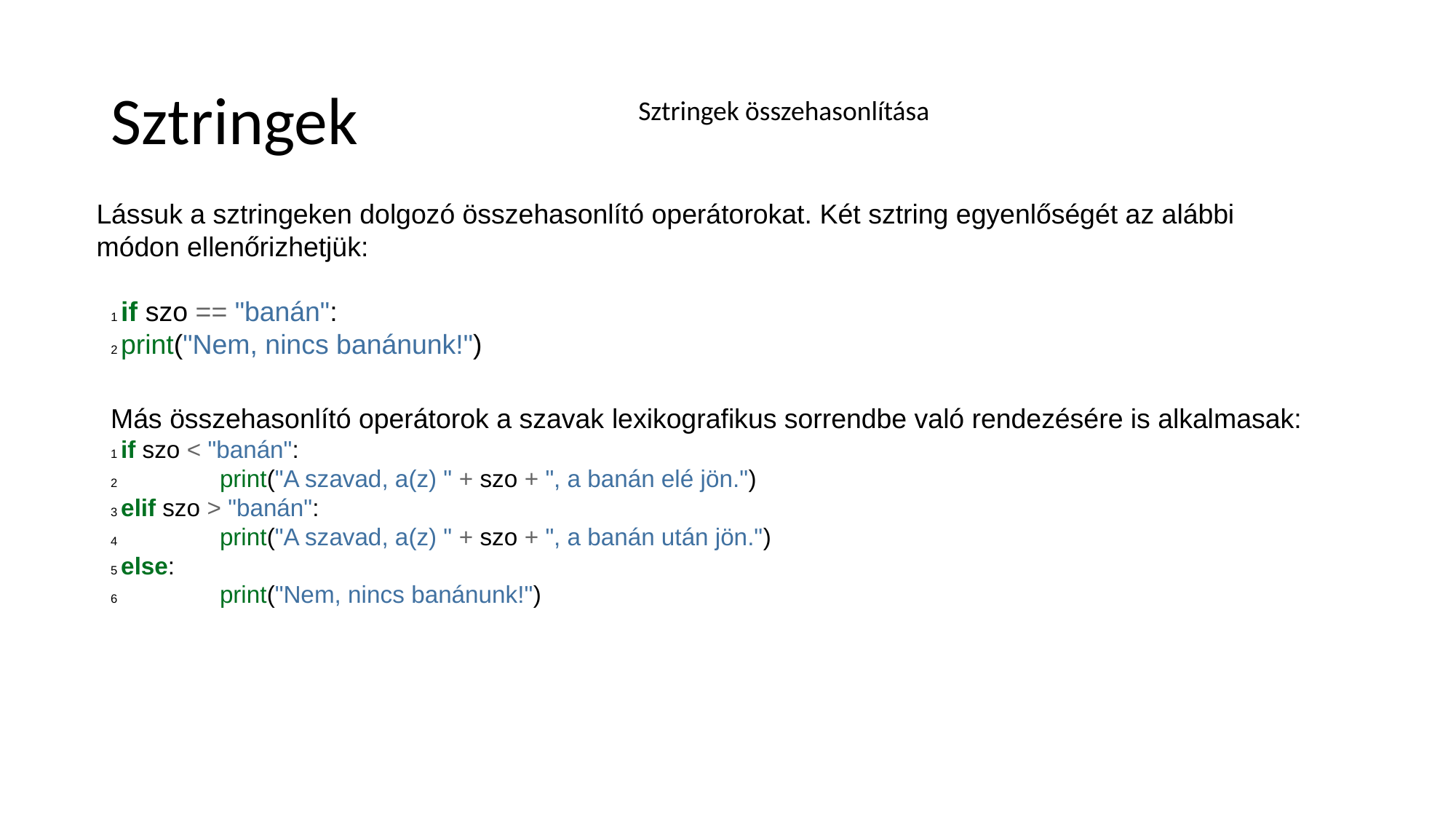

# Sztringek
Sztringek összehasonlítása
Lássuk a sztringeken dolgozó összehasonlító operátorokat. Két sztring egyenlőségét az alábbi módon ellenőrizhetjük:
1 if szo == "banán":
2 print("Nem, nincs banánunk!")
Más összehasonlító operátorok a szavak lexikografikus sorrendbe való rendezésére is alkalmasak:
1 if szo < "banán":
2 	print("A szavad, a(z) " + szo + ", a banán elé jön.")
3 elif szo > "banán":
4 	print("A szavad, a(z) " + szo + ", a banán után jön.")
5 else:
6 	print("Nem, nincs banánunk!")